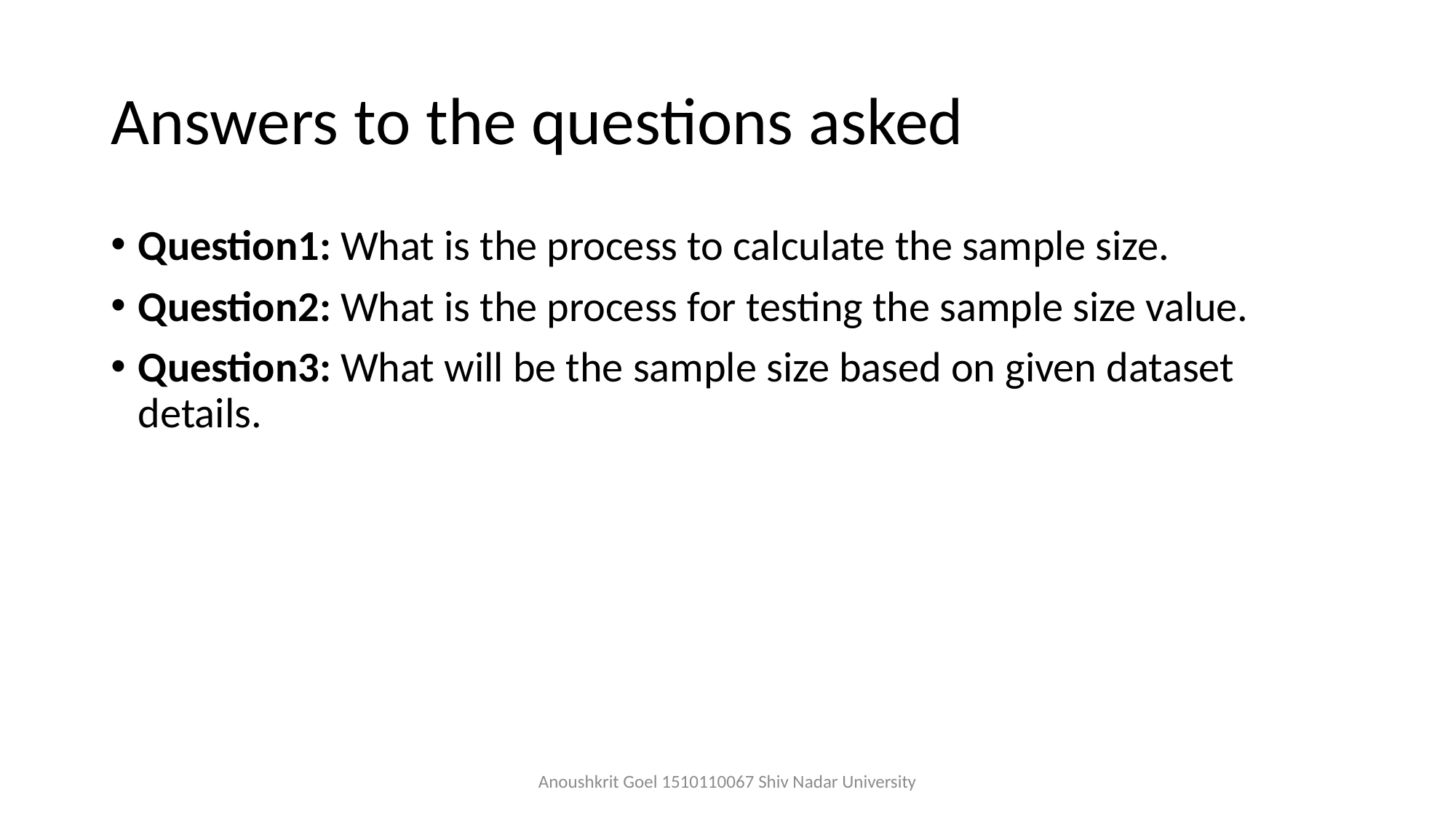

# Answers to the questions asked
Question1: What is the process to calculate the sample size.
Question2: What is the process for testing the sample size value.
Question3: What will be the sample size based on given dataset details.
Anoushkrit Goel 1510110067 Shiv Nadar University